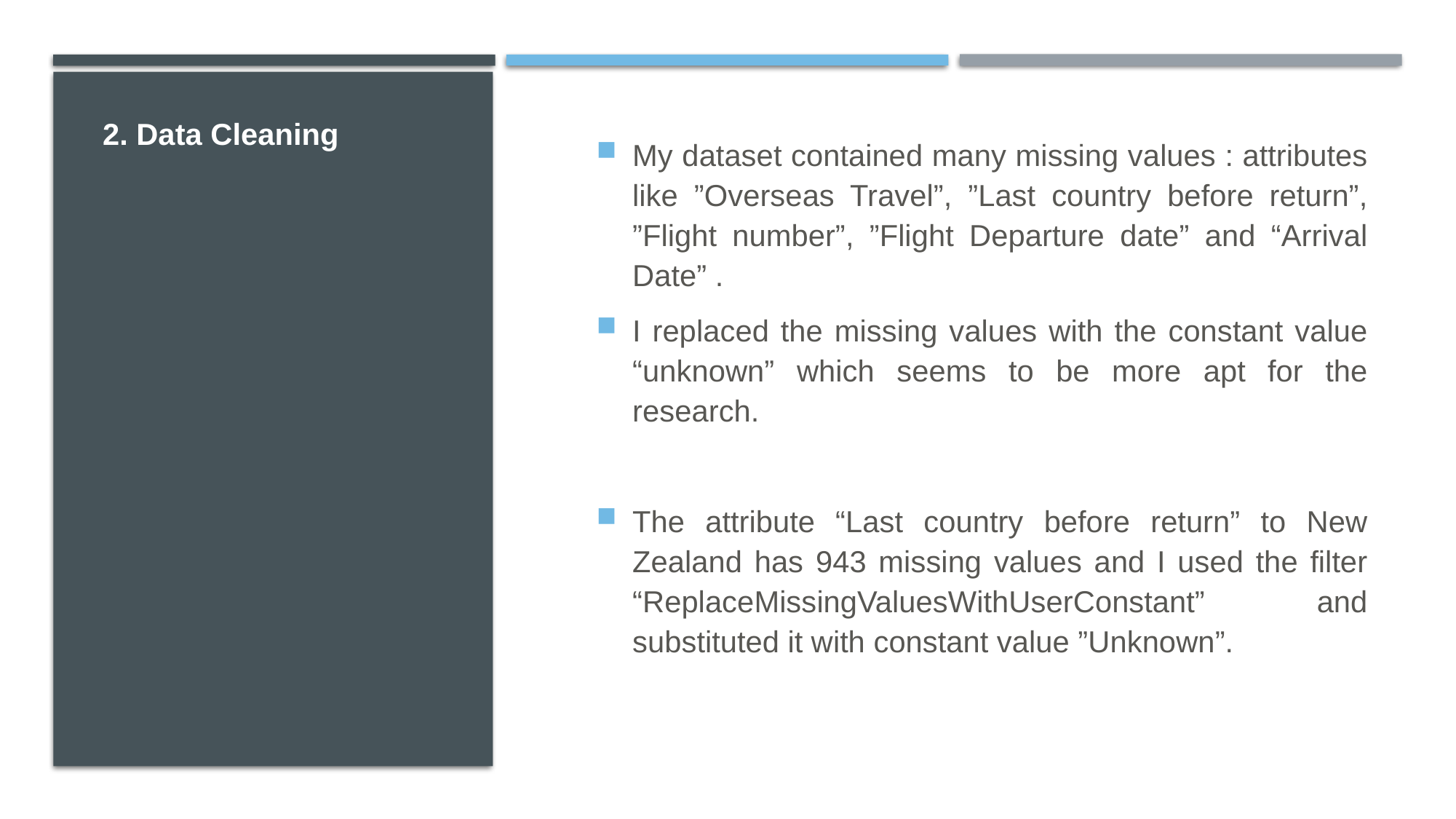

My dataset contained many missing values : attributes like ”Overseas Travel”, ”Last country before return”, ”Flight number”, ”Flight Departure date” and “Arrival Date” .
I replaced the missing values with the constant value “unknown” which seems to be more apt for the research.

The attribute “Last country before return” to New Zealand has 943 missing values and I used the filter “ReplaceMissingValuesWithUserConstant” and substituted it with constant value ”Unknown”.
2. Data Cleaning